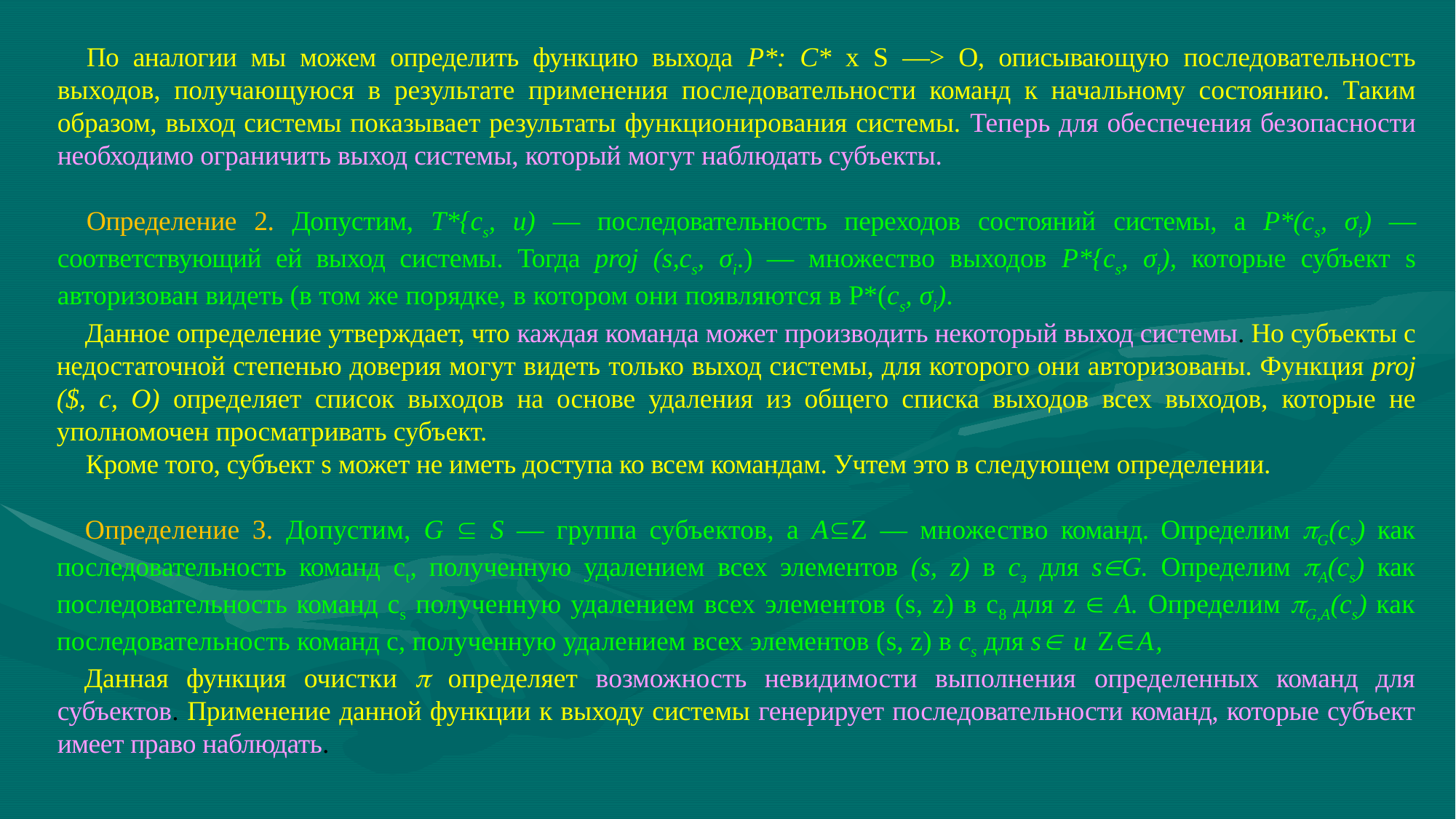

По аналогии мы можем определить функцию выхода Р*: С* х S —> О, описываю­щую последовательность выходов, получающуюся в результате применения после­довательности команд к начальному состоянию. Таким образом, выход системы по­казывает результаты функционирования системы. Теперь для обеспечения безопас­ности необходимо ограничить выход системы, который могут наблюдать субъекты.

Определение 2. Допустим, T*{cs, и) — последовательность переходов состояний системы, а Р*(сs, σi) — соответствующий ей выход системы. Тогда proj (s,сs, σi.) — множество выходов P*{cs, σi), которые субъект s авторизован видеть (в том же по­рядке, в котором они появляются в Р*(cs, σi).
Данное определение утверждает, что каждая команда может производить неко­торый выход системы. Но субъекты с недостаточной степенью доверия могут видеть только выход системы, для которого они авторизованы. Функция proj ($, с, О) опре­деляет список выходов на основе удаления из общего списка выходов всех выходов, которые не уполномочен просматривать субъект.
Кроме того, субъект s может не иметь доступа ко всем командам. Учтем это в сле­дующем определении.

Определение 3. Допустим, G ⊆ S — группа субъектов, а А⊆Z — множество команд. Определим πG(cs) как последовательность команд ct, полученную удалением всех элементов (s, z) в сз для s∈G. Определим πA(cs) как последовательность команд сs полученную удалением всех элементов (s, z) в с8 для z ∈ А. Определим πG,A(cs) как последовательность команд с, полученную удалением всех элементов (s, z) в сs для s∈ и z∈A,
Данная функция очистки π определяет возможность невидимости выполнения определенных команд для субъектов. Применение данной функции к выходу систе­мы генерирует последовательности команд, которые субъект имеет право наблюдать.